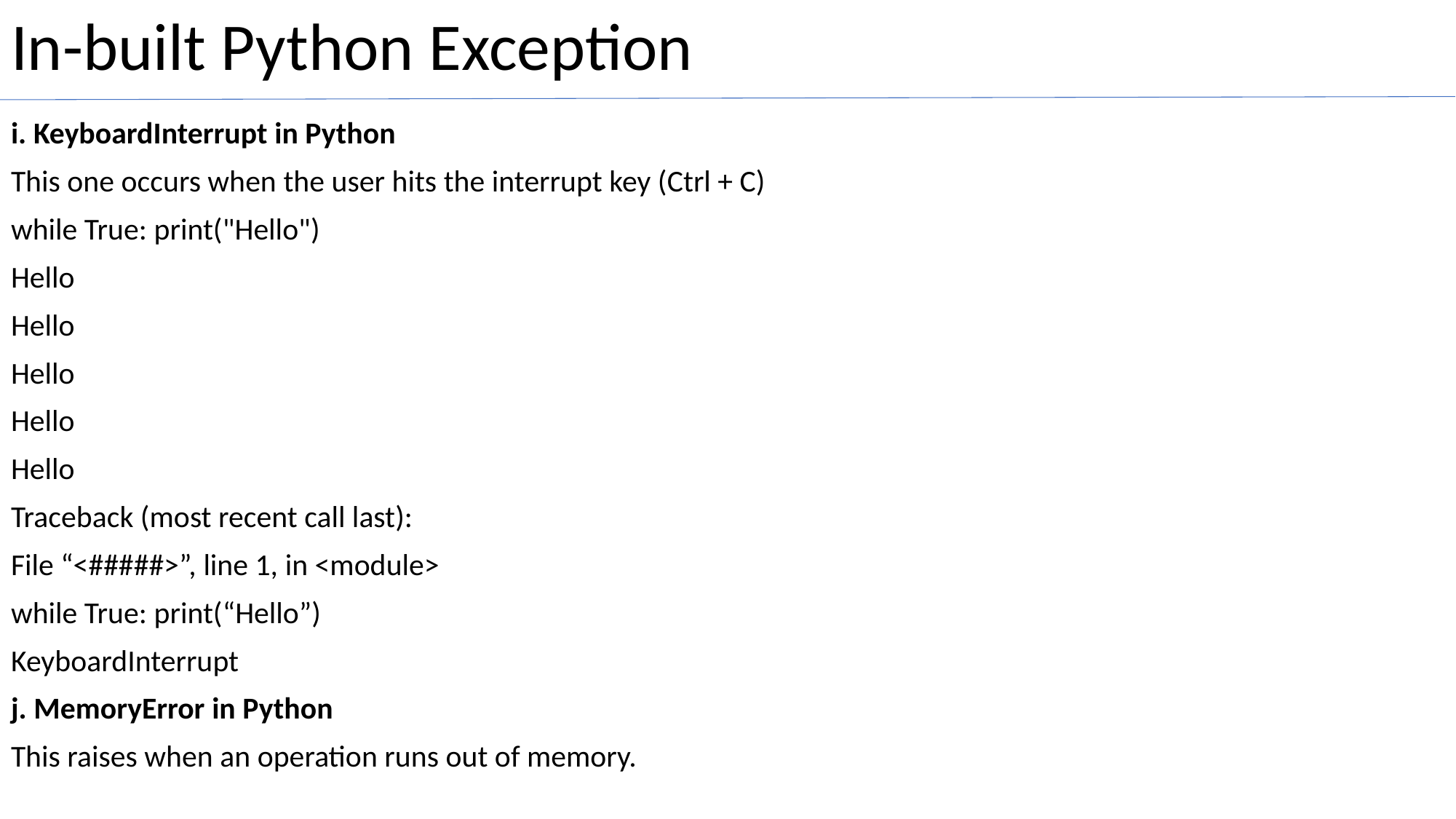

# In-built Python Exception
i. KeyboardInterrupt in Python
This one occurs when the user hits the interrupt key (Ctrl + C)
while True: print("Hello")
Hello
Hello
Hello
Hello
Hello
Traceback (most recent call last):
File “<#####>”, line 1, in <module>
while True: print(“Hello”)
KeyboardInterrupt
j. MemoryError in Python
This raises when an operation runs out of memory.